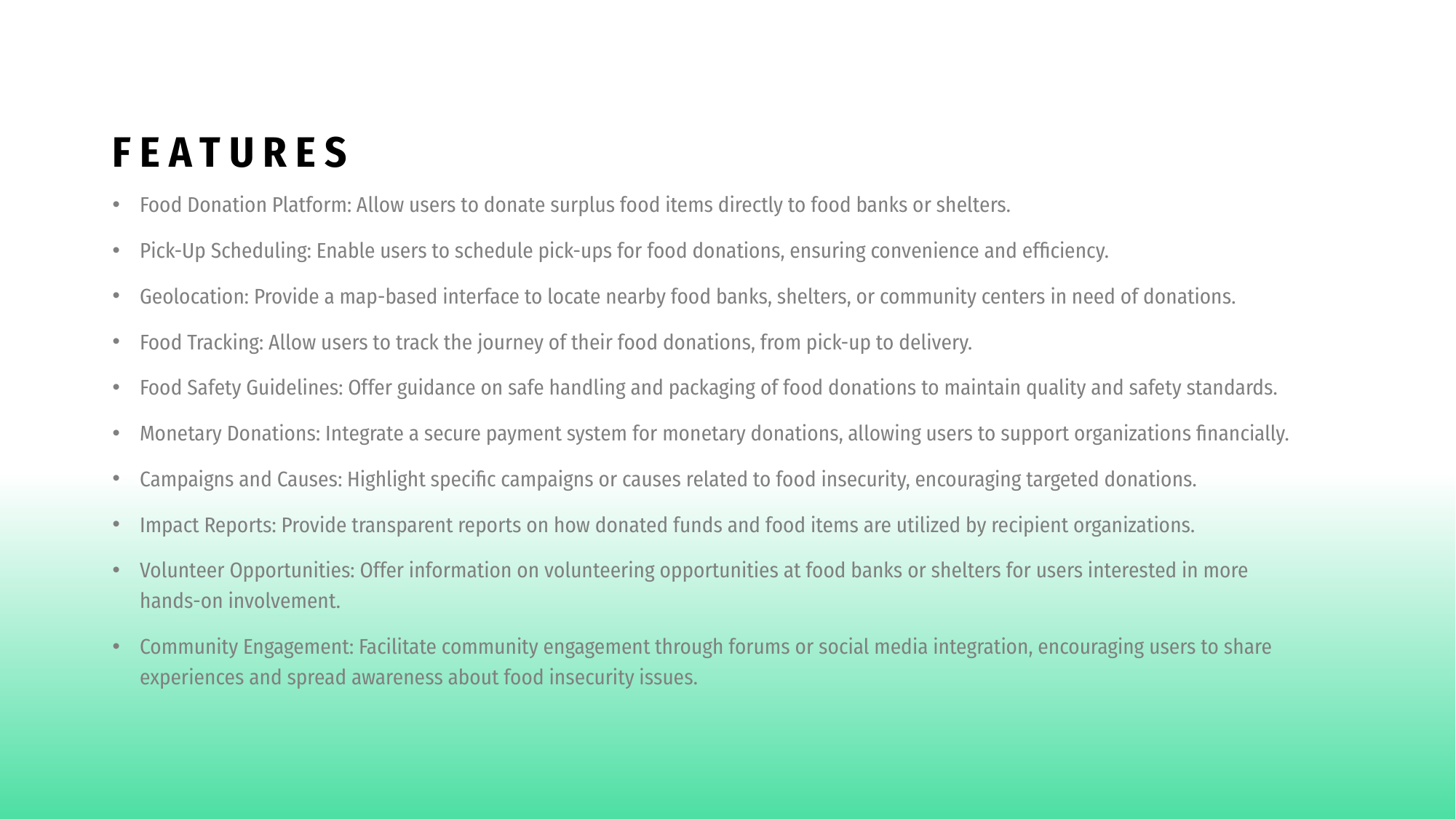

# FEATURES
Food Donation Platform: Allow users to donate surplus food items directly to food banks or shelters.
Pick-Up Scheduling: Enable users to schedule pick-ups for food donations, ensuring convenience and efficiency.
Geolocation: Provide a map-based interface to locate nearby food banks, shelters, or community centers in need of donations.
Food Tracking: Allow users to track the journey of their food donations, from pick-up to delivery.
Food Safety Guidelines: Offer guidance on safe handling and packaging of food donations to maintain quality and safety standards.
Monetary Donations: Integrate a secure payment system for monetary donations, allowing users to support organizations financially.
Campaigns and Causes: Highlight specific campaigns or causes related to food insecurity, encouraging targeted donations.
Impact Reports: Provide transparent reports on how donated funds and food items are utilized by recipient organizations.
Volunteer Opportunities: Offer information on volunteering opportunities at food banks or shelters for users interested in more hands-on involvement.
Community Engagement: Facilitate community engagement through forums or social media integration, encouraging users to share experiences and spread awareness about food insecurity issues.